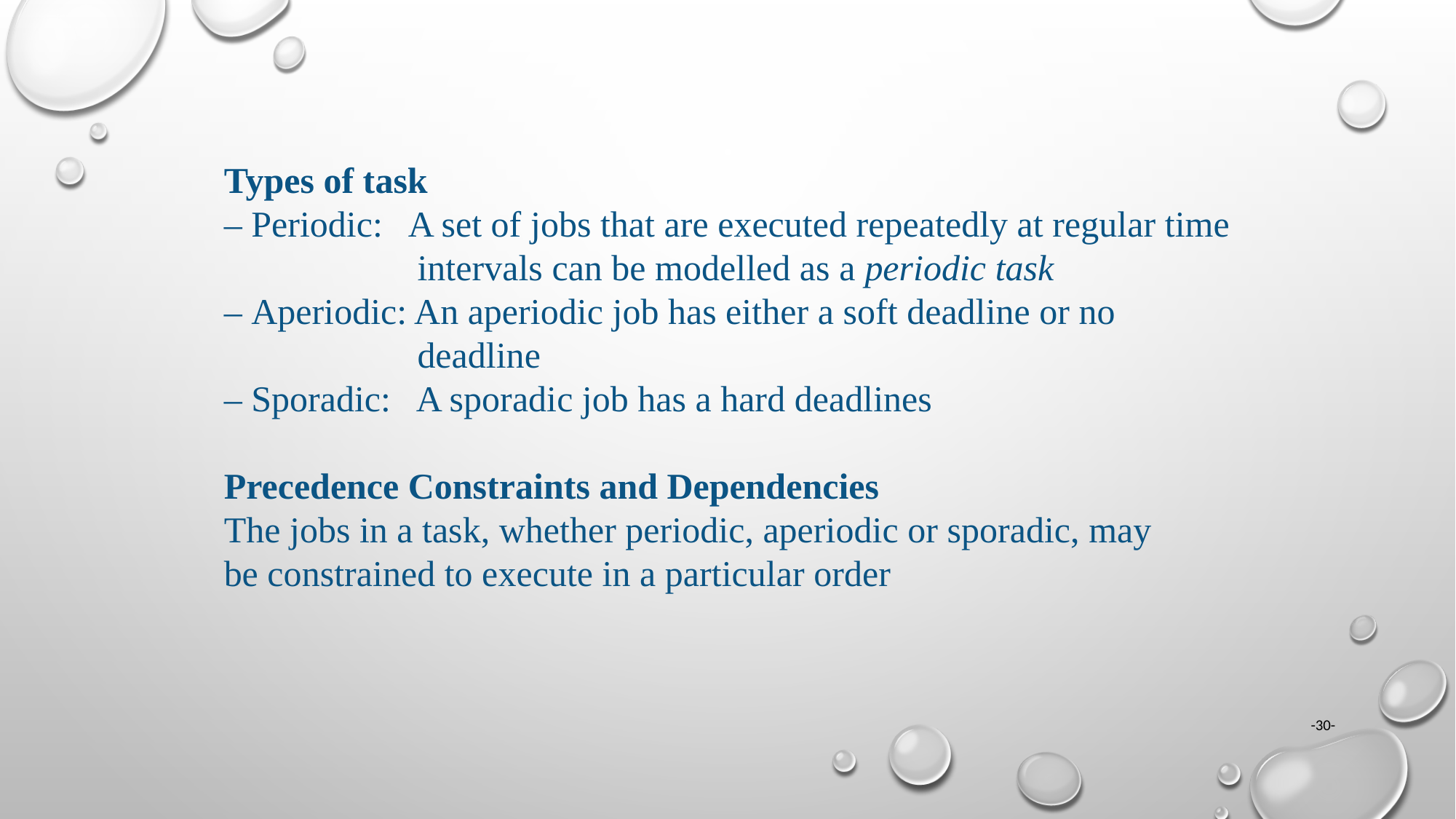

Types of task
– Periodic:   A set of jobs that are executed repeatedly at regular time intervals can be modelled as a periodic task
– Aperiodic: An aperiodic job has either a soft deadline or no deadline
– Sporadic:   A sporadic job has a hard deadlines

Precedence Constraints and Dependencies
The jobs in a task, whether periodic, aperiodic or sporadic, may
be constrained to execute in a particular order

-30-